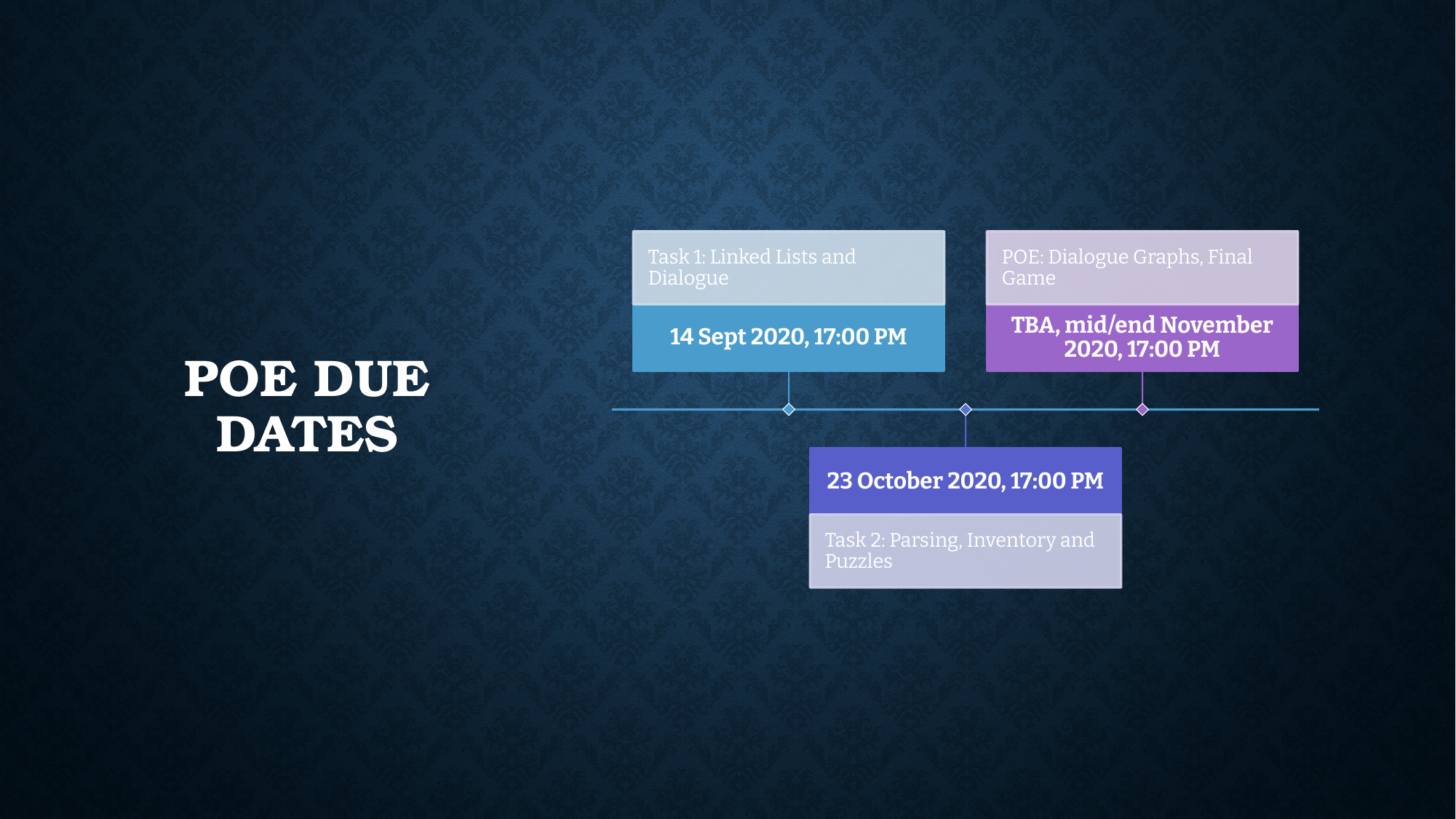

# POE Due dates
14 Sept 2020, 17:00 PM
Task 1: Linked Lists and Dialogue
23 October 2020, 17:00 PM
Task 2: Parsing, Inventory and Puzzles
TBA, mid/end November 2020, 17:00 PM
POE: Dialogue Graphs, Final Game